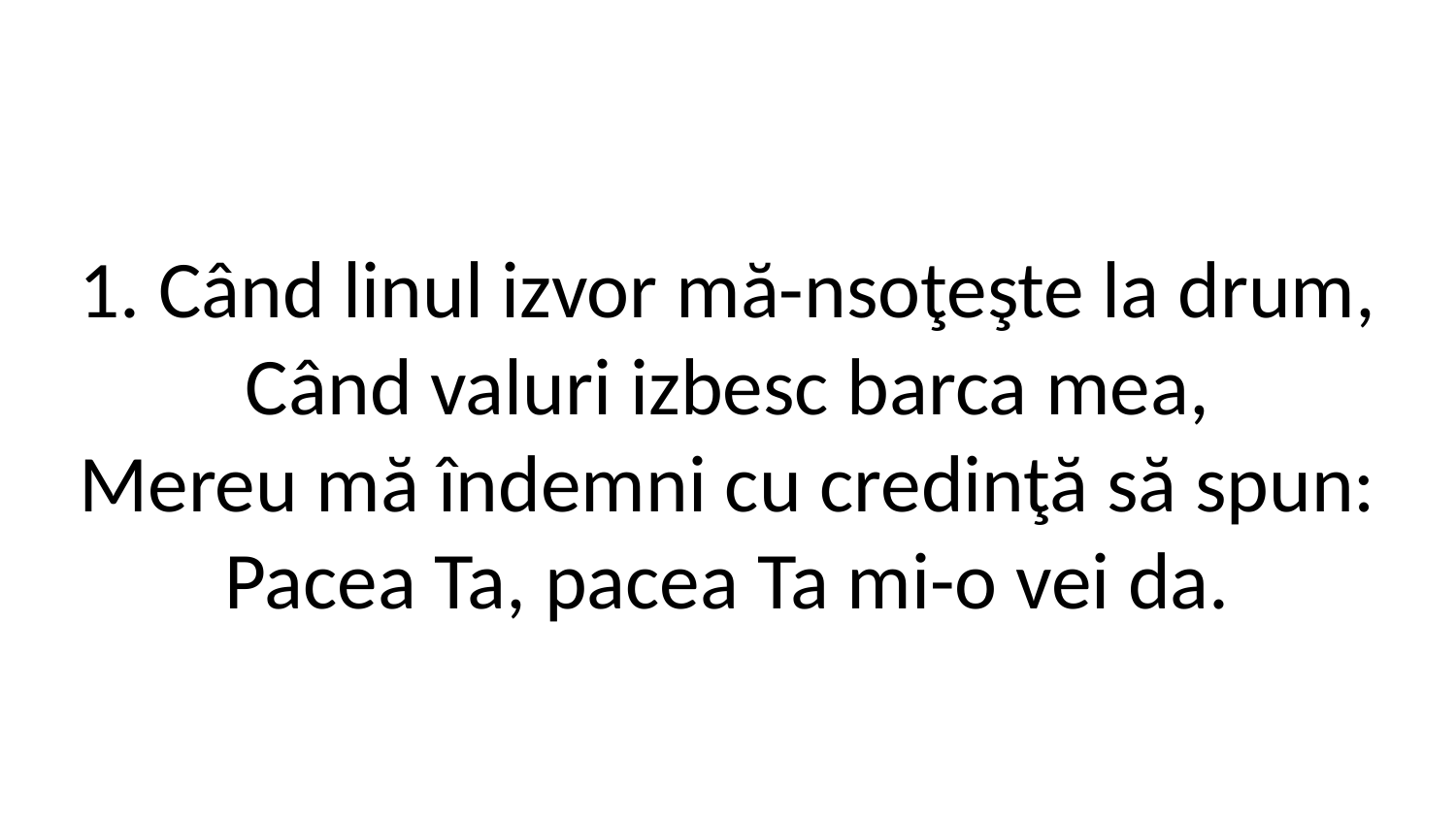

1. Când linul izvor mă-nsoţeşte la drum,
Când valuri izbesc barca mea,
Mereu mă îndemni cu credinţă să spun:
Pacea Ta, pacea Ta mi-o vei da.